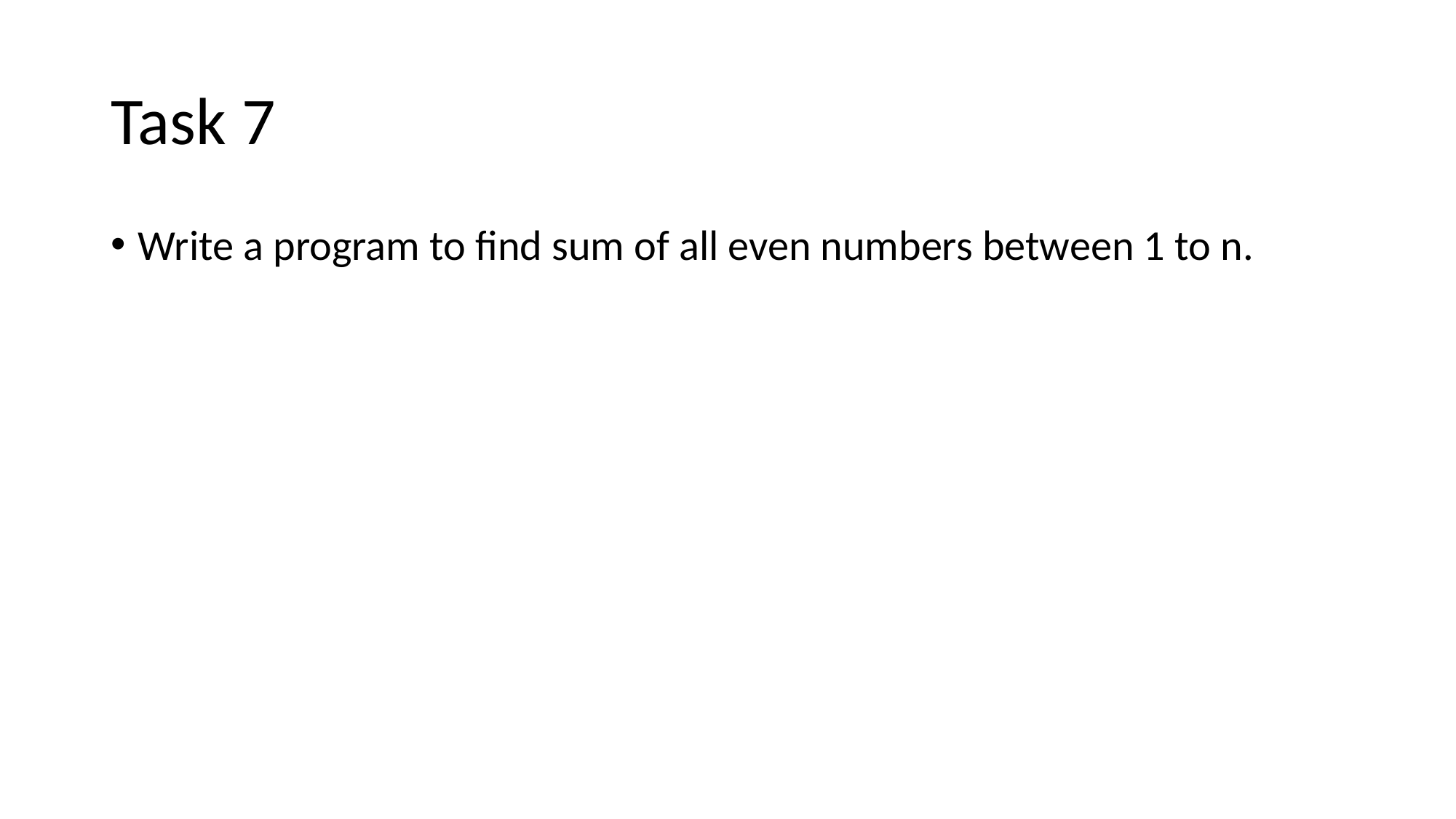

# Task 7
Write a program to find sum of all even numbers between 1 to n.